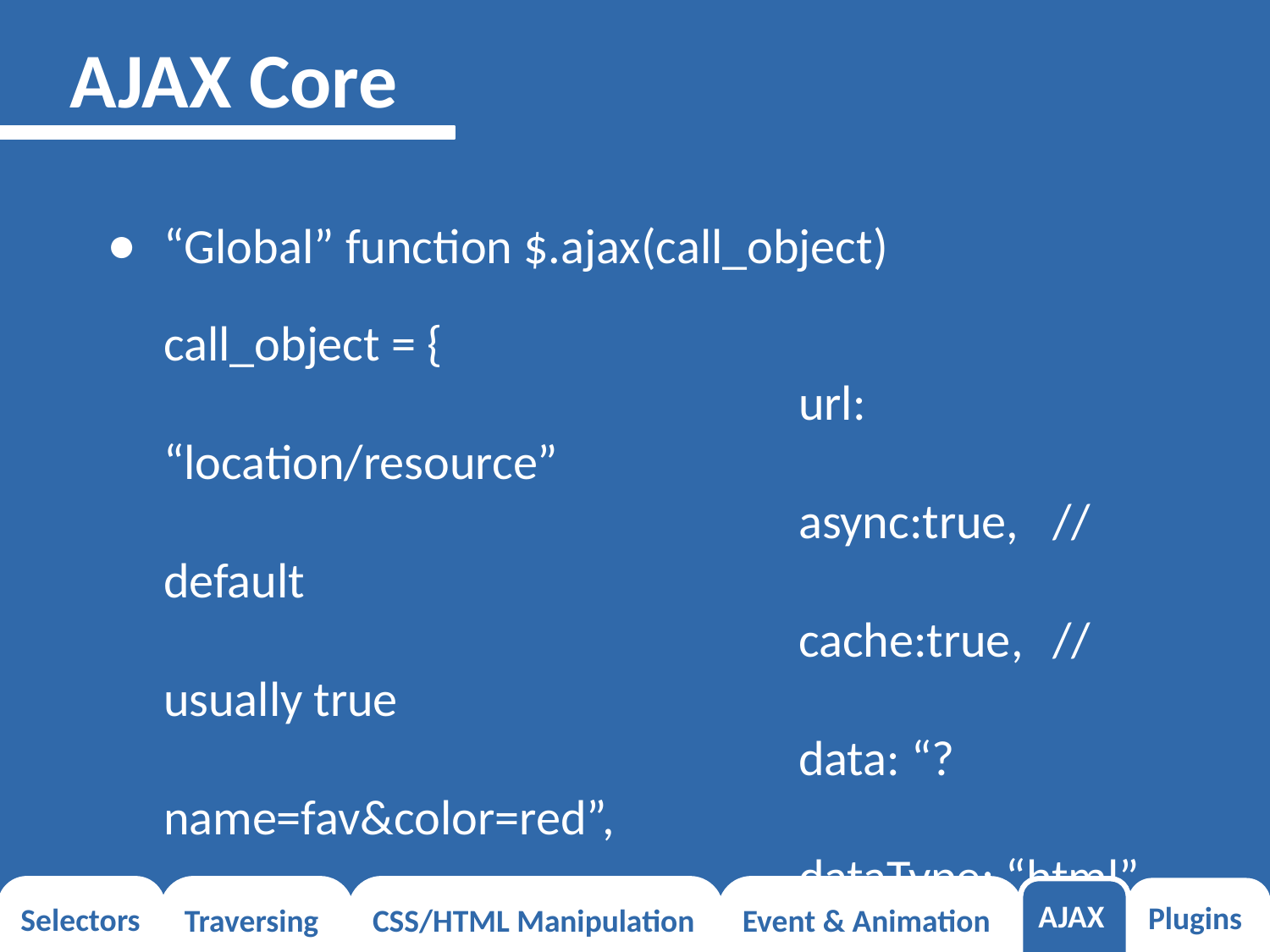

# AJAX Core

“Global” function $.ajax(call_object)
call_object = {
					url: “location/resource”
					async:true,	// default
					cache:true,	// usually true
					data: “?name=fav&color=red”,
					dataType: “html”,
					type: “GET”	// default
					...
}
Selectors
Traversing
CSS/HTML Manipulation
Event & Animation
AJAX
Plugins